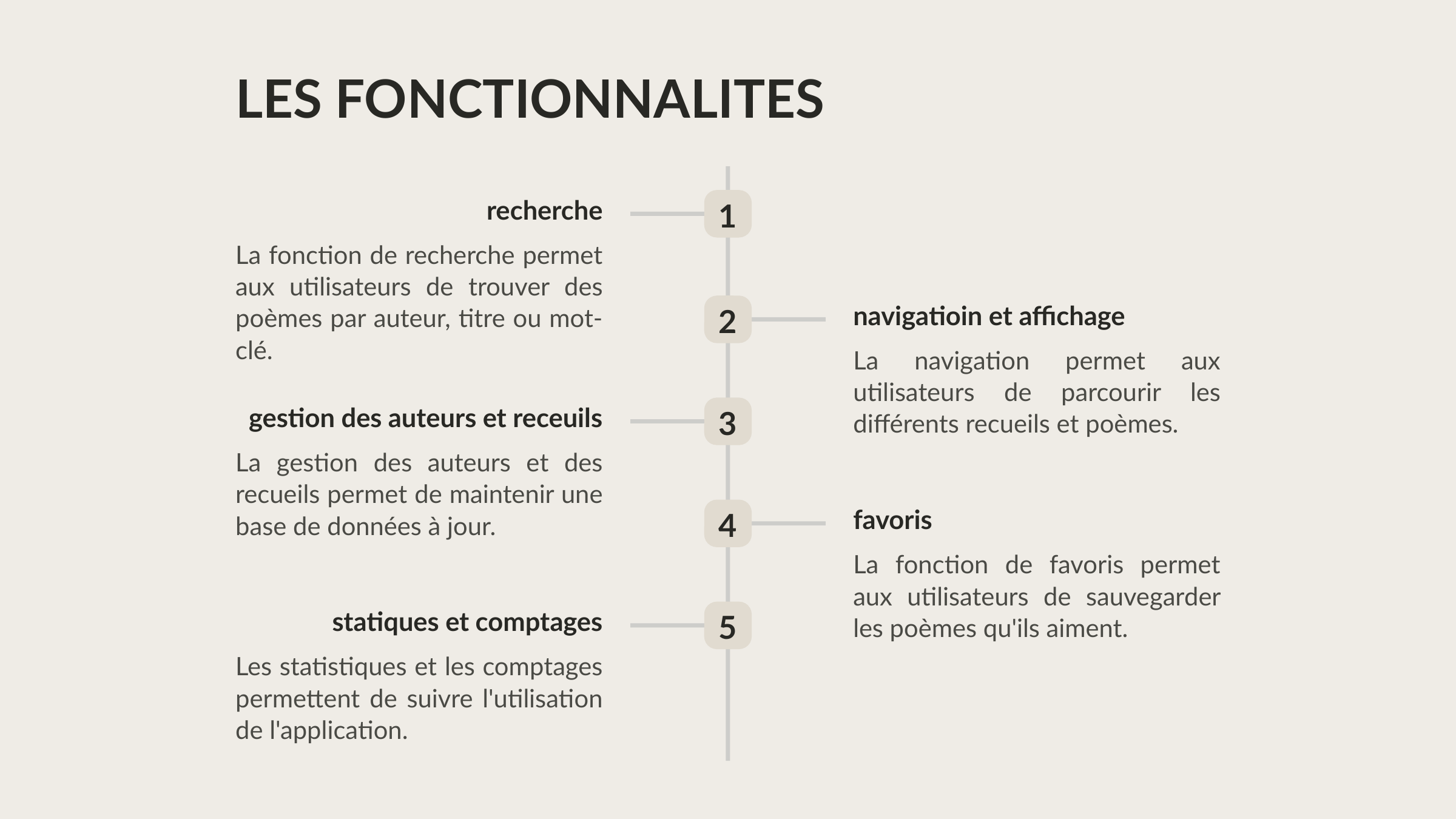

LES FONCTIONNALITES

 recherche

1

La fonction de recherche permet aux utilisateurs de trouver des poèmes par auteur, titre ou mot-clé.
navigatioin et affichage

2

La navigation permet aux utilisateurs de parcourir les différents recueils et poèmes.
gestion des auteurs et receuils

3

La gestion des auteurs et des recueils permet de maintenir une base de données à jour.
favoris

4

La fonction de favoris permet aux utilisateurs de sauvegarder les poèmes qu'ils aiment.
statiques et comptages

5

Les statistiques et les comptages permettent de suivre l'utilisation de l'application.